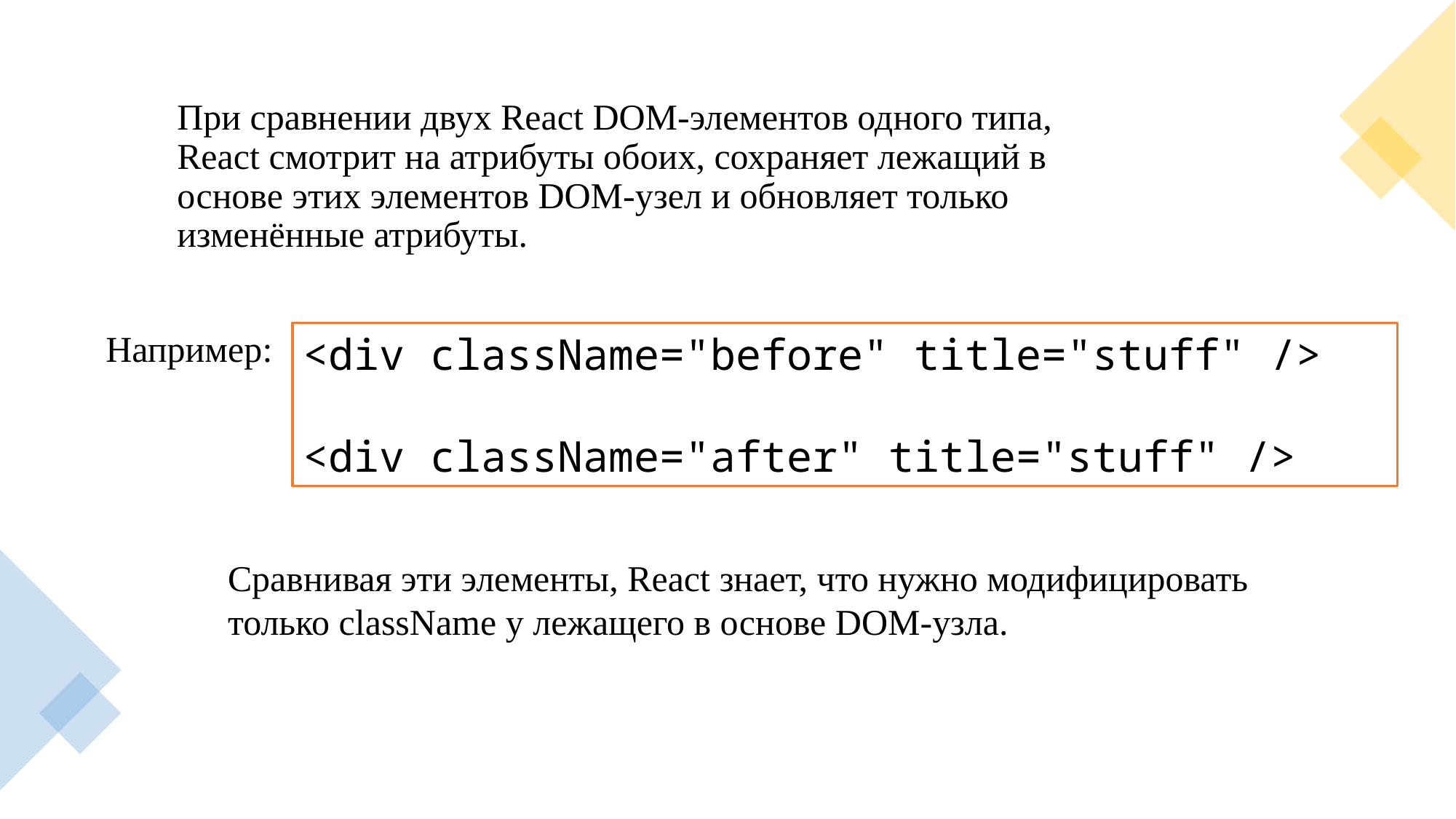

При сравнении двух React DOM-элементов одного типа, React смотрит на атрибуты обоих, сохраняет лежащий в основе этих элементов DOM-узел и обновляет только изменённые атрибуты.
Например:
<div className="before" title="stuff" />

<div className="after" title="stuff" />

Сравнивая эти элементы, React знает, что нужно модифицировать только className у лежащего в основе DOM-узла.